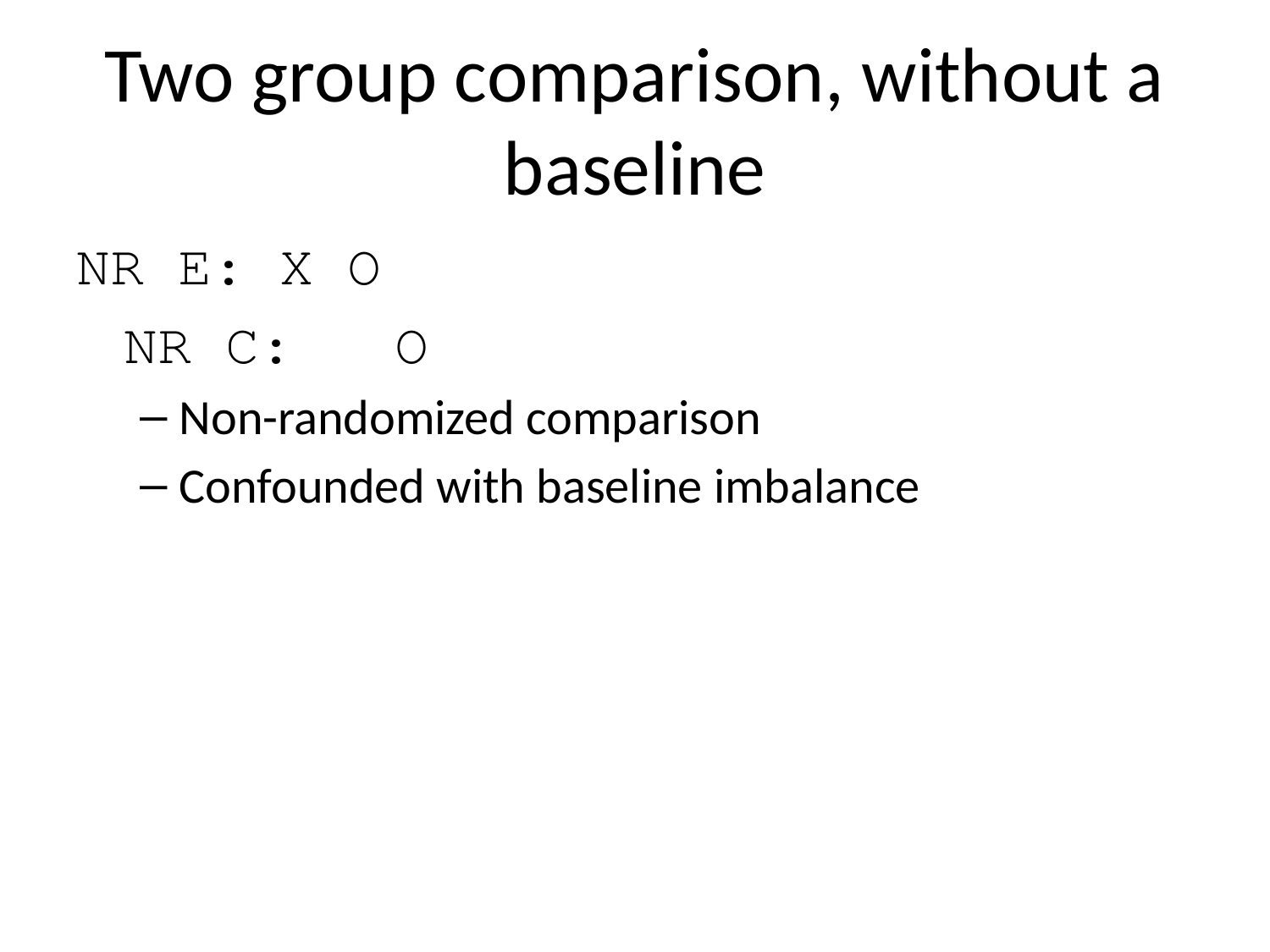

# Two group comparison, without a baseline
NR E: X O
NR C:   O
Non-randomized comparison
Confounded with baseline imbalance